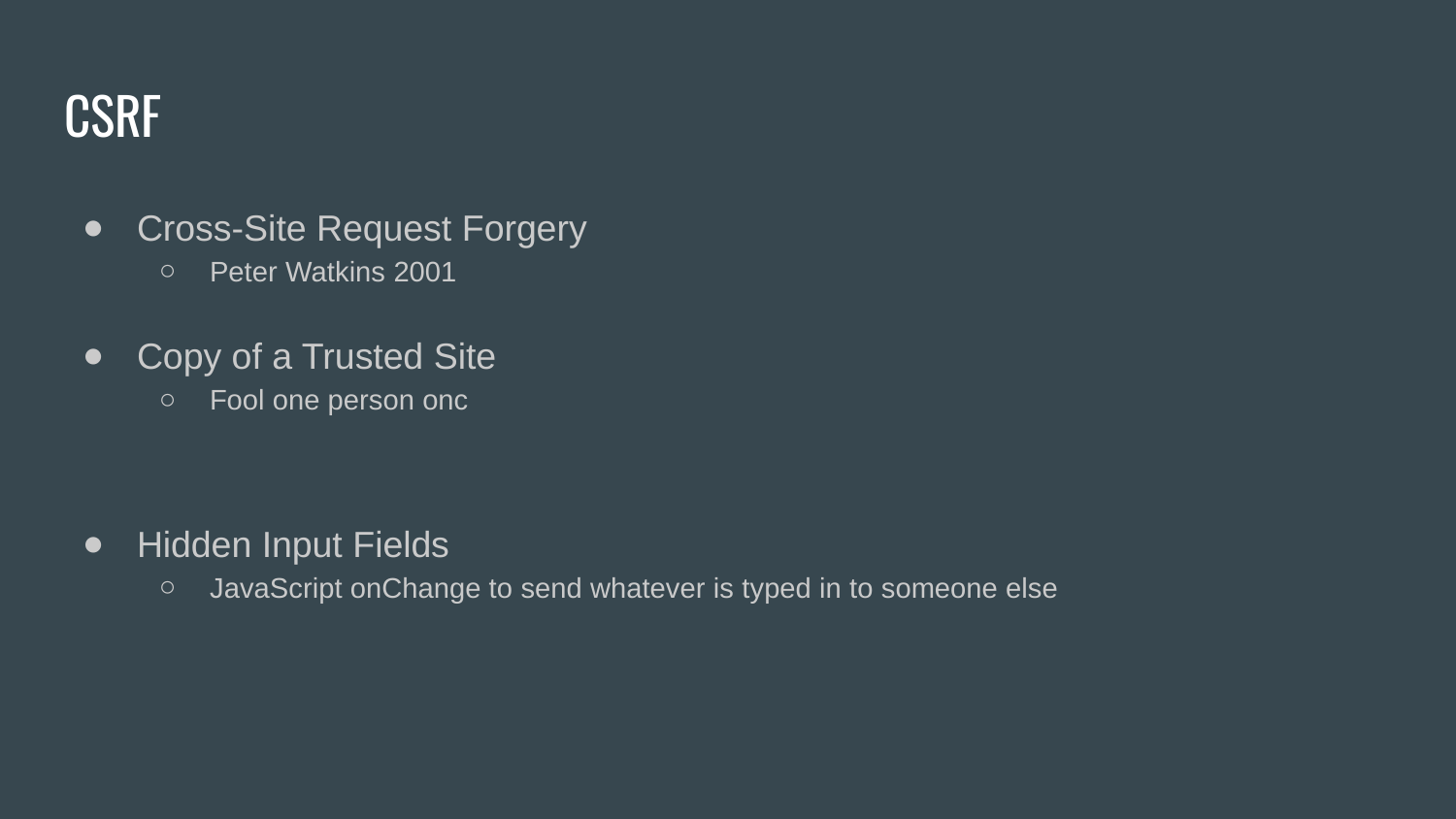

# CSRF
Cross-Site Request Forgery
Peter Watkins 2001
Copy of a Trusted Site
Fool one person onc

Hidden Input Fields
JavaScript onChange to send whatever is typed in to someone else